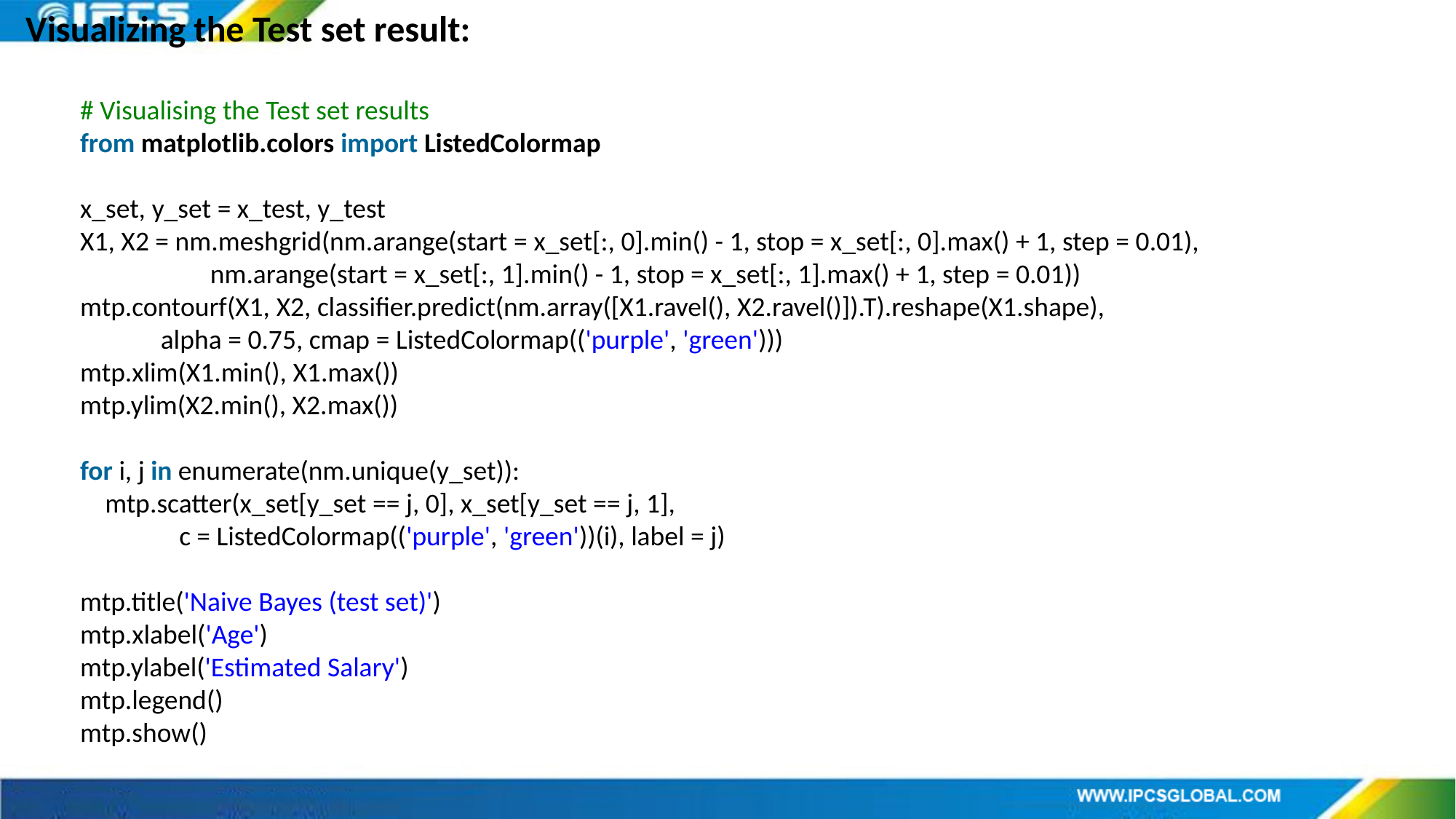

Visualizing the Test set result:

# Visualising the Test set results
from matplotlib.colors import ListedColormap

x_set, y_set = x_test, y_test
X1, X2 = nm.meshgrid(nm.arange(start = x_set[:, 0].min() - 1, stop = x_set[:, 0].max() + 1, step = 0.01),
                     nm.arange(start = x_set[:, 1].min() - 1, stop = x_set[:, 1].max() + 1, step = 0.01))
mtp.contourf(X1, X2, classifier.predict(nm.array([X1.ravel(), X2.ravel()]).T).reshape(X1.shape),
             alpha = 0.75, cmap = ListedColormap(('purple', 'green')))
mtp.xlim(X1.min(), X1.max())
mtp.ylim(X2.min(), X2.max())

for i, j in enumerate(nm.unique(y_set)):
    mtp.scatter(x_set[y_set == j, 0], x_set[y_set == j, 1],
                c = ListedColormap(('purple', 'green'))(i), label = j)

mtp.title('Naive Bayes (test set)')
mtp.xlabel('Age')
mtp.ylabel('Estimated Salary')
mtp.legend()
mtp.show()